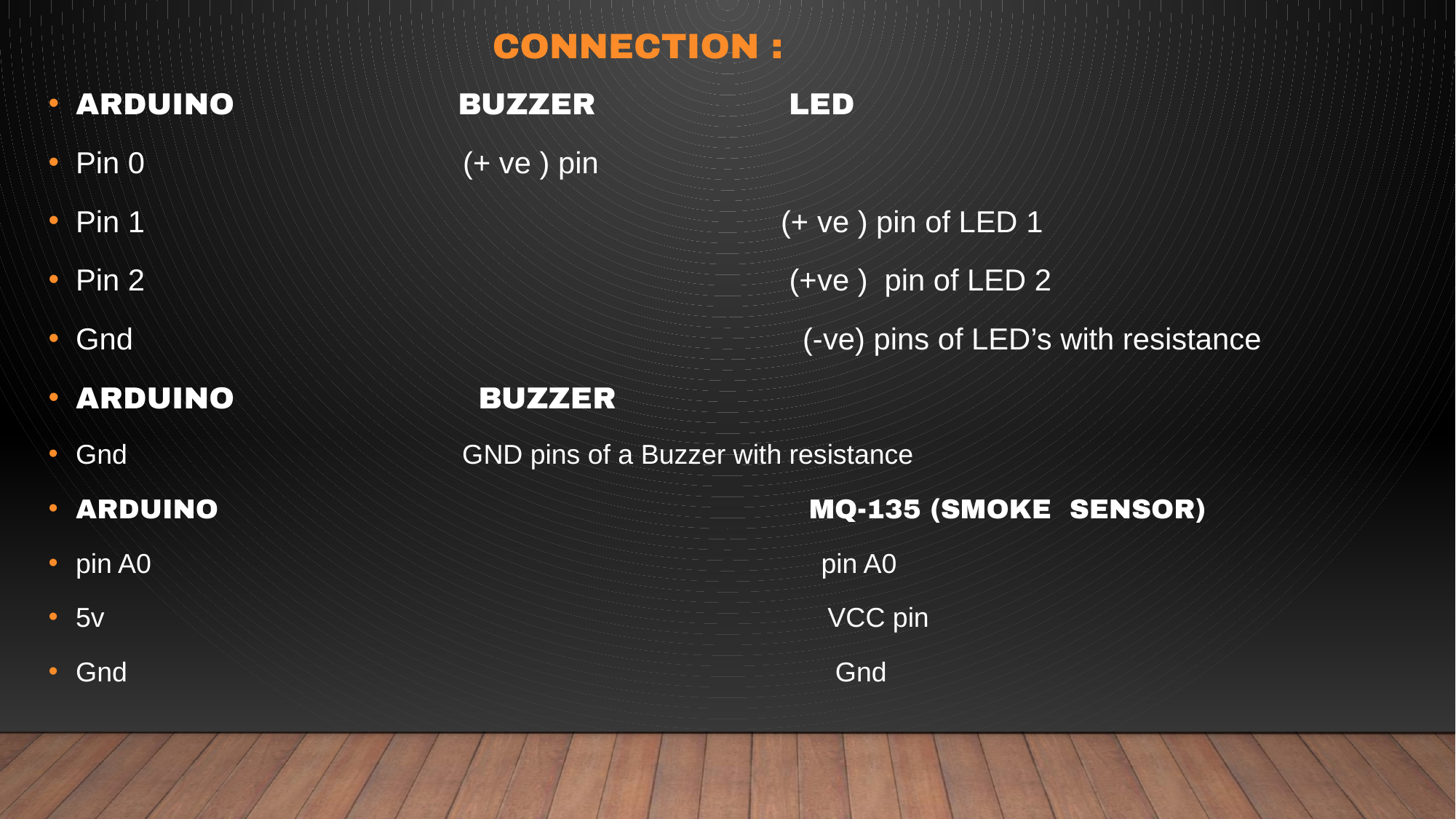

# CONNECTION :
ARDUINO                      BUZZER                   LED
Pin 0                                      (+ ve ) pin
Pin 1                                                                            (+ ve ) pin of LED 1
Pin 2                                                                             (+ve )  pin of LED 2
Gnd                                                                                (-ve) pins of LED’s with resistance
ARDUINO                        BUZZER
Gnd                                            GND pins of a Buzzer with resistance
ARDUINO                                                                 MQ-135 (SMOKE  SENSOR)
pin A0                                                                                        pin A0
5v                                                                                               VCC pin
Gnd                                                                                             Gnd